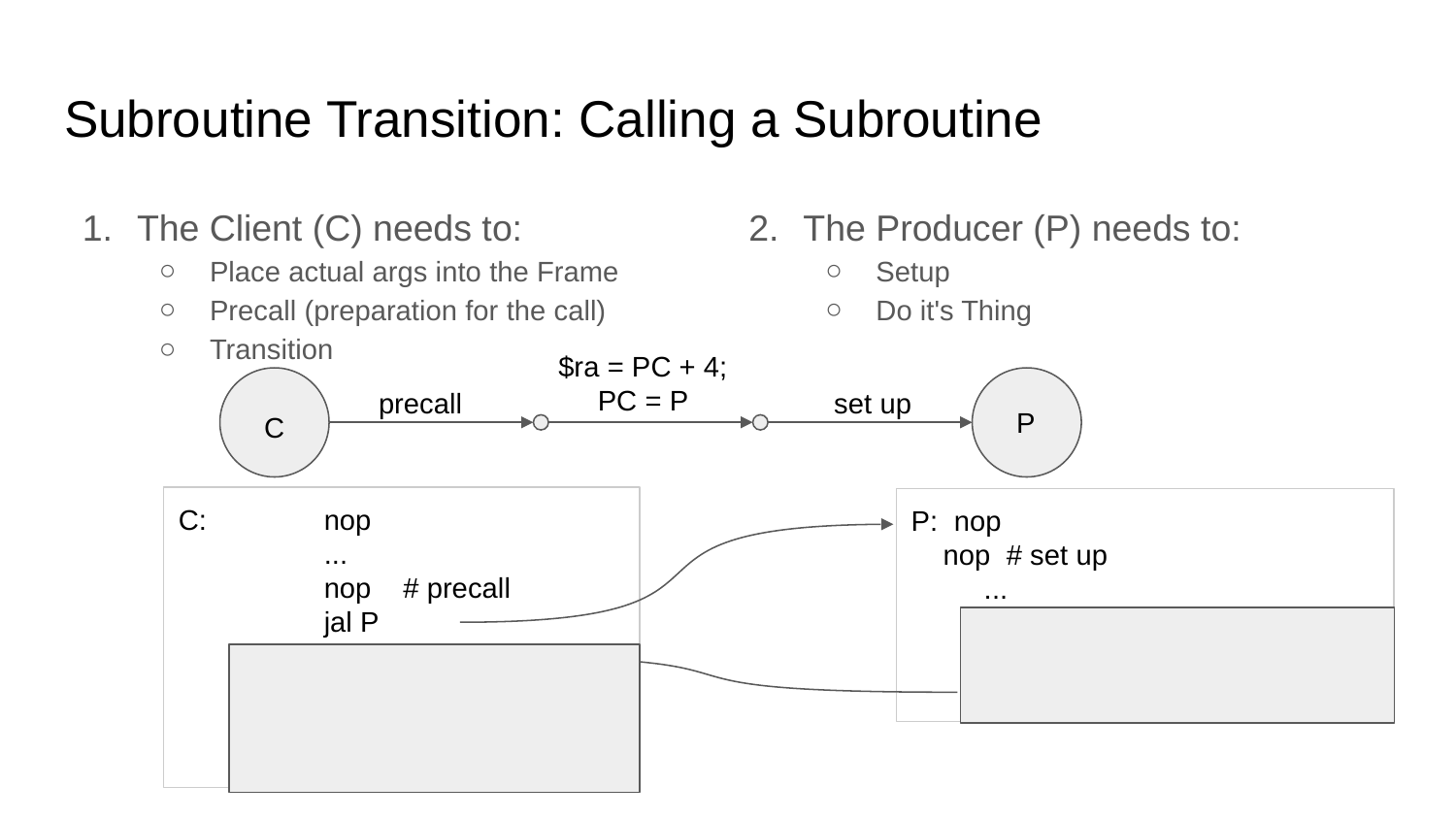

# Subroutine Transition: Calling a Subroutine
The Client (C) needs to:
Place actual args into the Frame
Precall (preparation for the call)
Transition

The Producer (P) needs to:
Setup
Do it's Thing

$ra = PC + 4;
PC = P

precall
set up
P
C

C:	nop
	...
	nop    # precall
	jal P
	nop
	nop    # postcall
    ...
    jr $ra # return
P:  nop
    nop  # set up
...
nop 	# cleanup
nop # return value
jr $ra